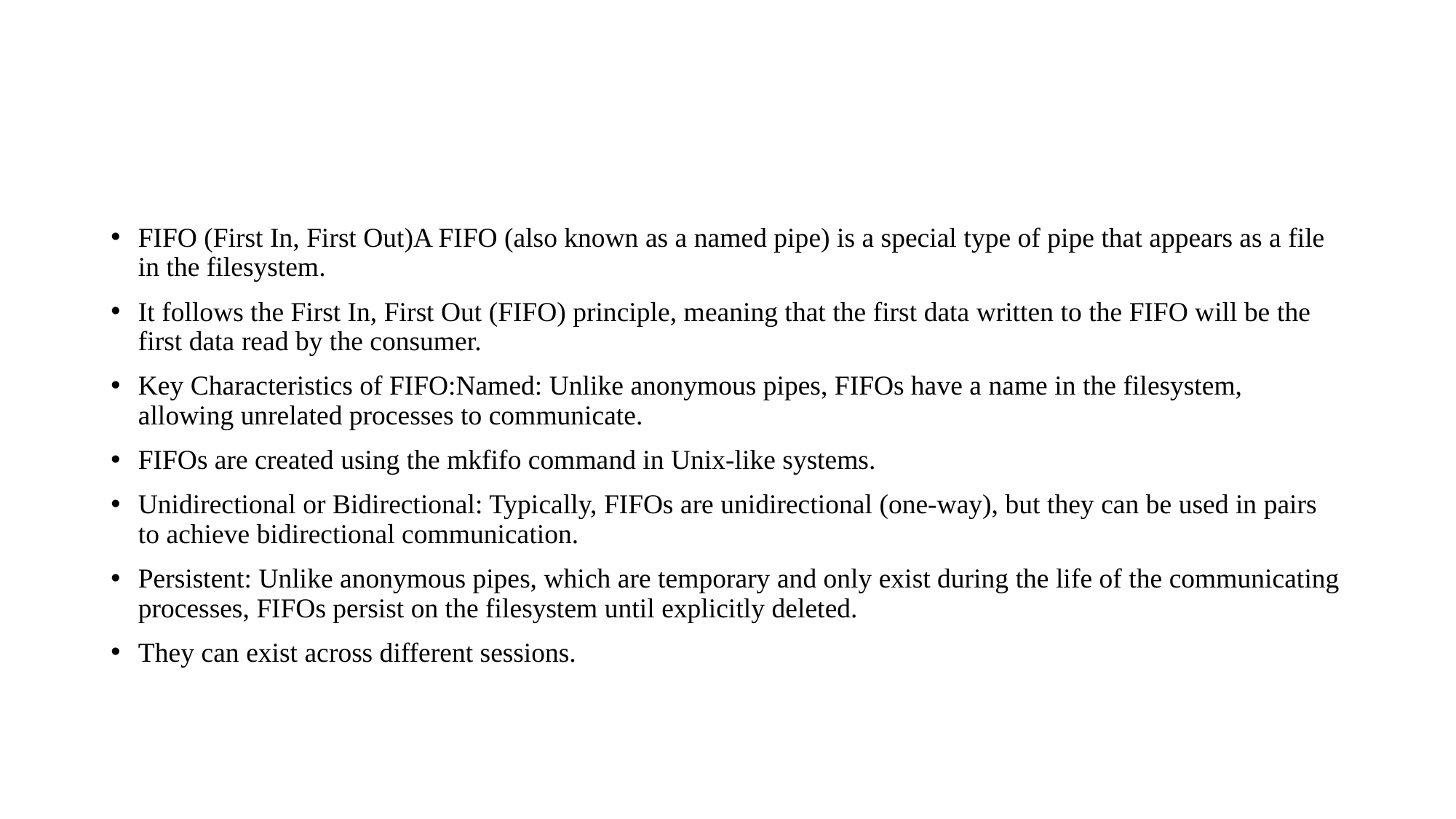

#
FIFO (First In, First Out)A FIFO (also known as a named pipe) is a special type of pipe that appears as a file in the filesystem.
It follows the First In, First Out (FIFO) principle, meaning that the first data written to the FIFO will be the first data read by the consumer.
Key Characteristics of FIFO:Named: Unlike anonymous pipes, FIFOs have a name in the filesystem, allowing unrelated processes to communicate.
FIFOs are created using the mkfifo command in Unix-like systems.
Unidirectional or Bidirectional: Typically, FIFOs are unidirectional (one-way), but they can be used in pairs to achieve bidirectional communication.
Persistent: Unlike anonymous pipes, which are temporary and only exist during the life of the communicating processes, FIFOs persist on the filesystem until explicitly deleted.
They can exist across different sessions.